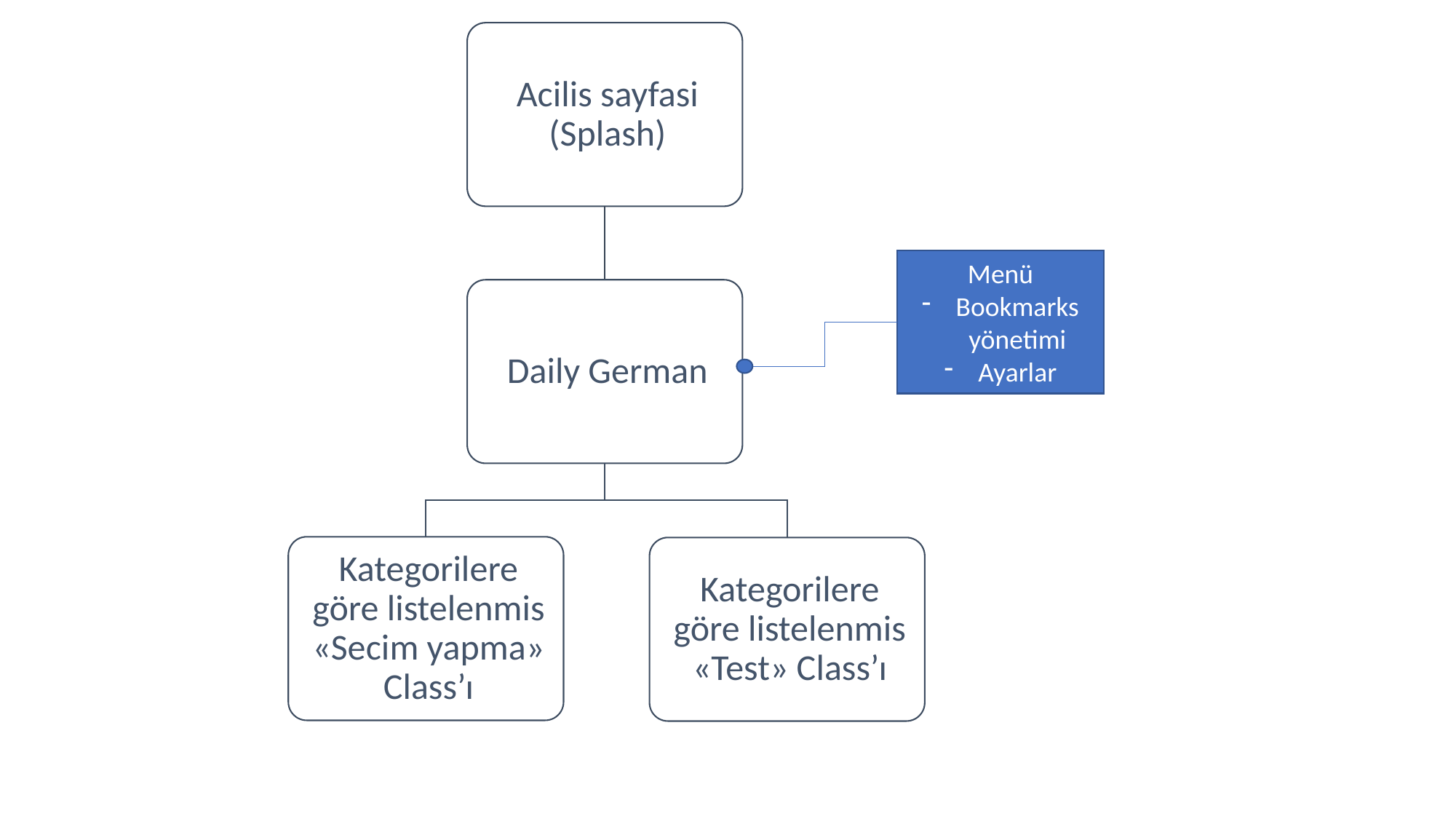

Acilis sayfasi (Splash)
Daily German
Kategorilere göre listelenmis «Secim yapma» Class’ı
Kategorilere göre listelenmis «Test» Class’ı

Menü
Bookmarks yönetimi
Ayarlar